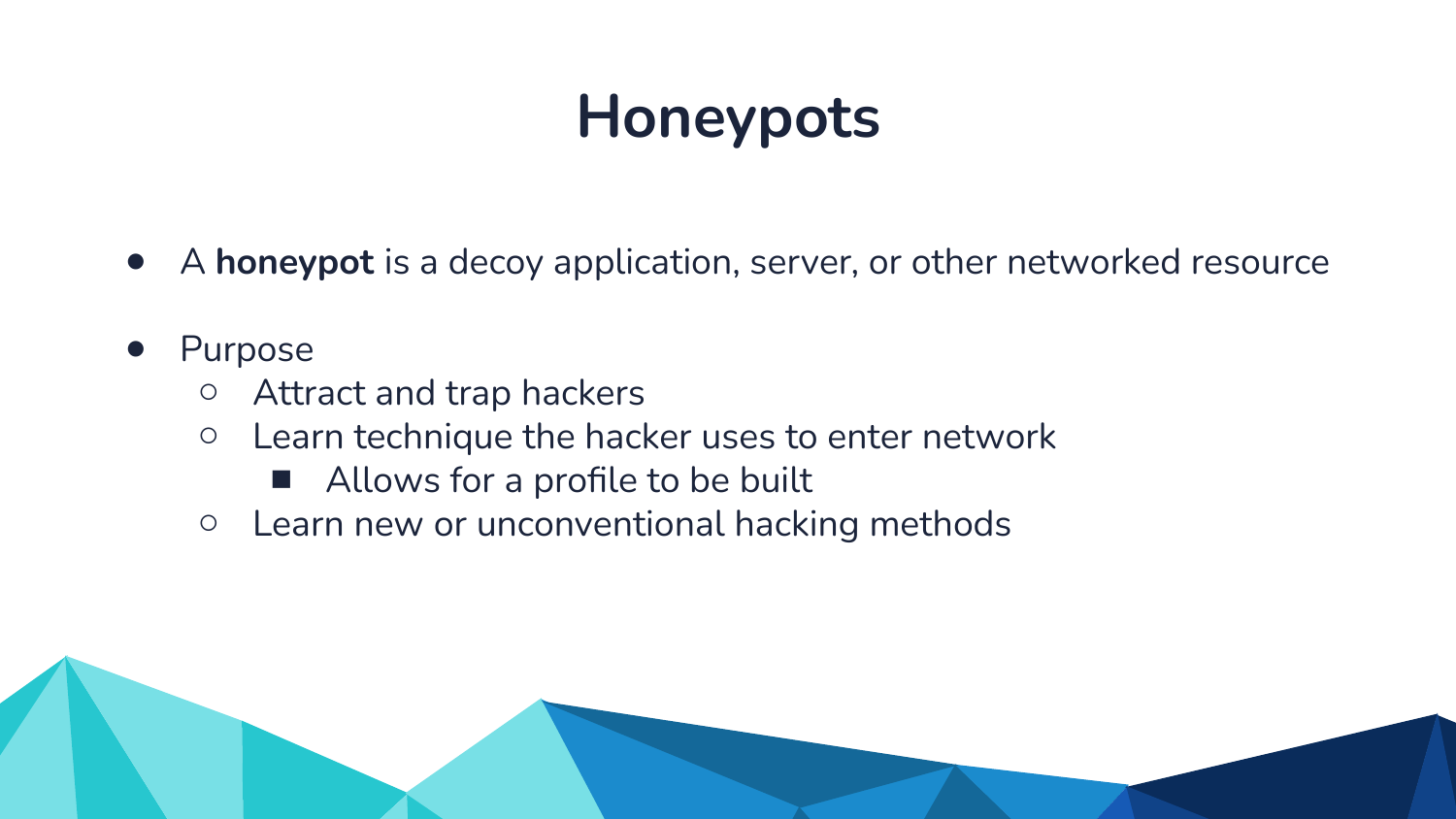

Honeypots
A honeypot is a decoy application, server, or other networked resource

Purpose
Attract and trap hackers
Learn technique the hacker uses to enter network
Allows for a profile to be built
Learn new or unconventional hacking methods